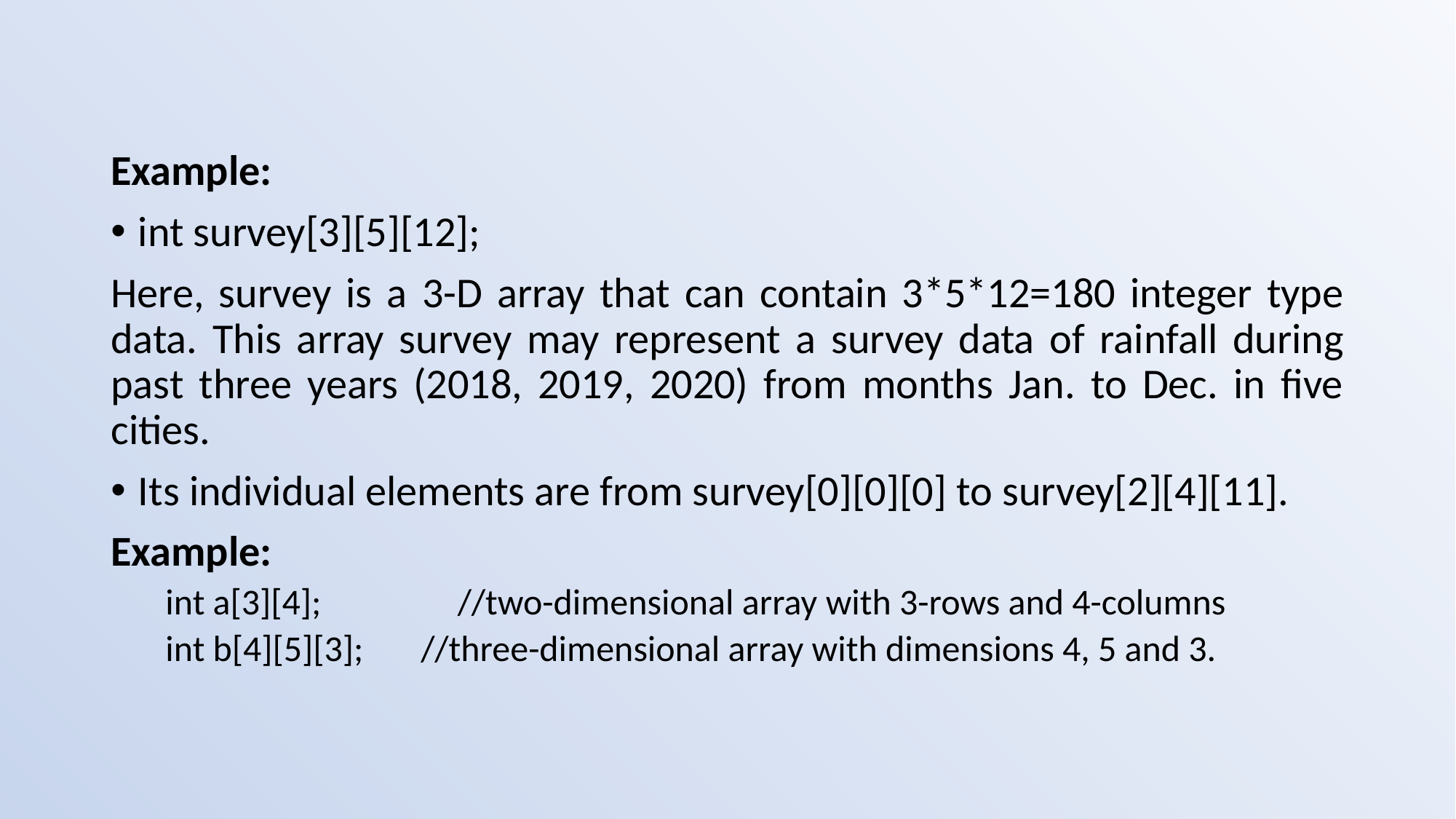

Example:
int survey[3][5][12];
Here, survey is a 3-D array that can contain 3*5*12=180 integer type data. This array survey may represent a survey data of rainfall during past three years (2018, 2019, 2020) from months Jan. to Dec. in five cities.
Its individual elements are from survey[0][0][0] to survey[2][4][11].
Example:
int a[3][4];	         //two-dimensional array with 3-rows and 4-columns
int b[4][5][3];       //three-dimensional array with dimensions 4, 5 and 3.